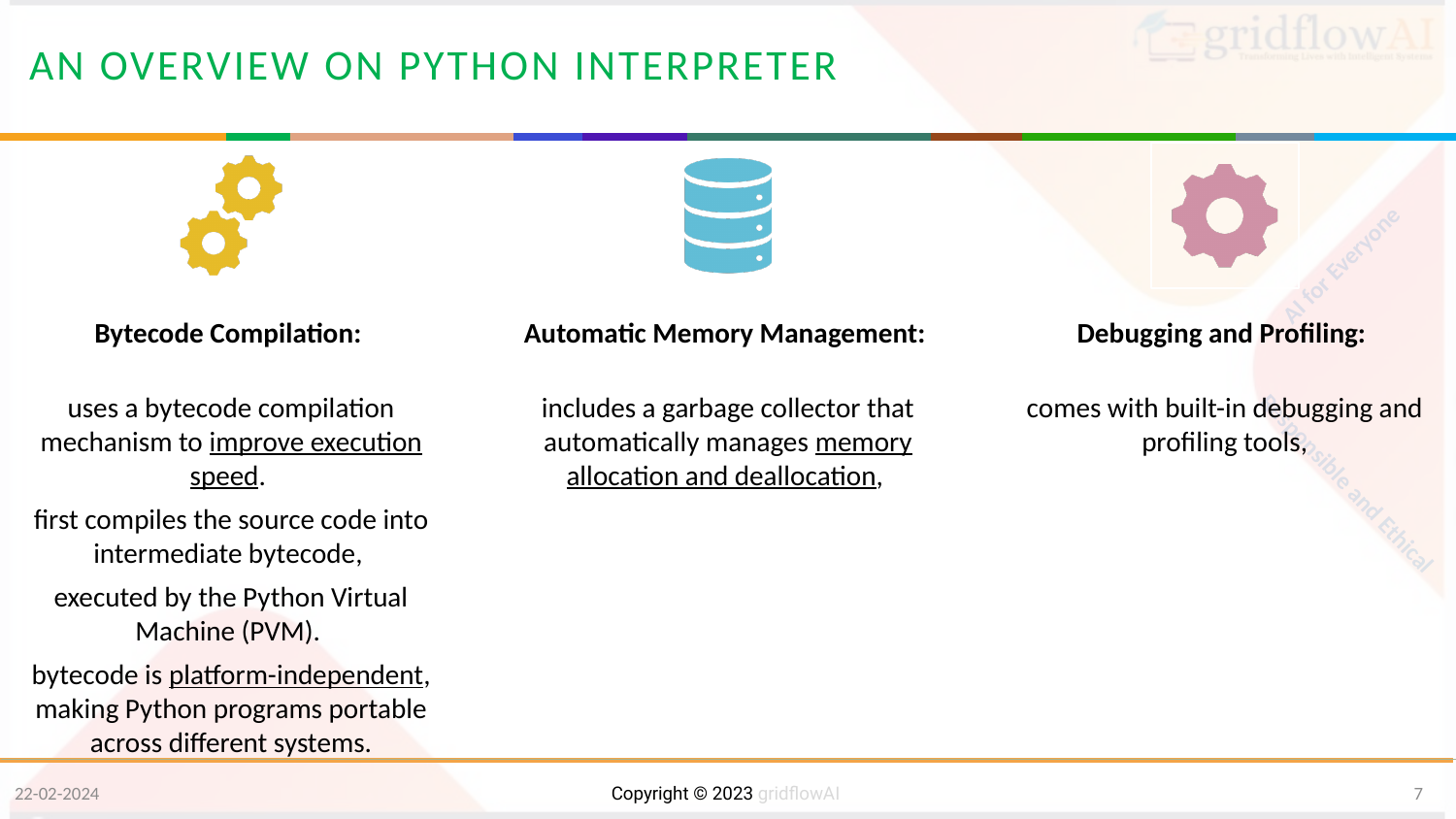

# An overview on python interpreter
Bytecode Compilation:
uses a bytecode compilation mechanism to improve execution speed.
first compiles the source code into intermediate bytecode,
executed by the Python Virtual Machine (PVM).
bytecode is platform-independent, making Python programs portable across different systems.
Automatic Memory Management:
includes a garbage collector that automatically manages memory allocation and deallocation,
Debugging and Profiling:
comes with built-in debugging and profiling tools,
22-02-2024
Copyright © 2023 gridflowAI
7